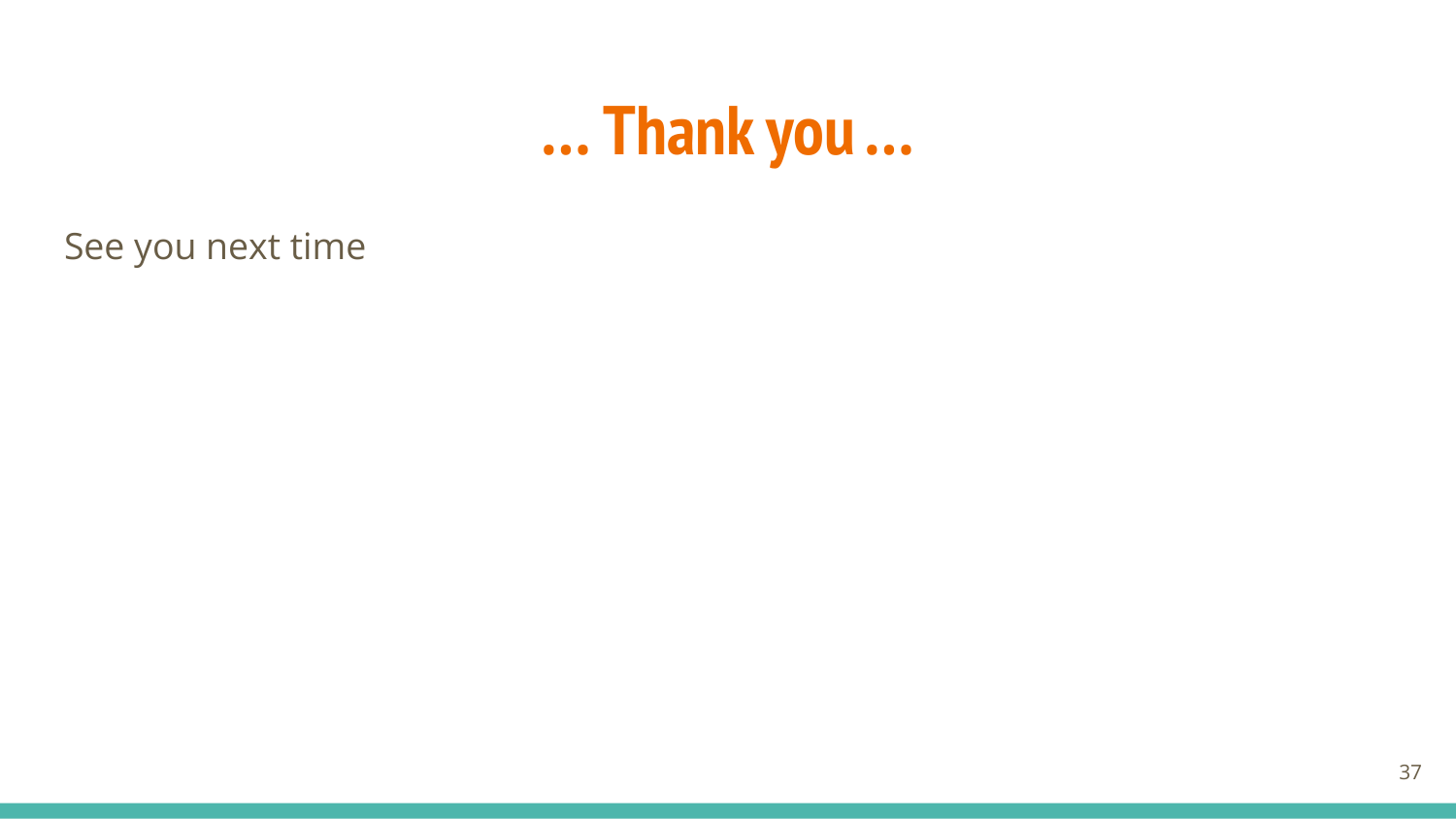

# … Thank you …
See you next time
37